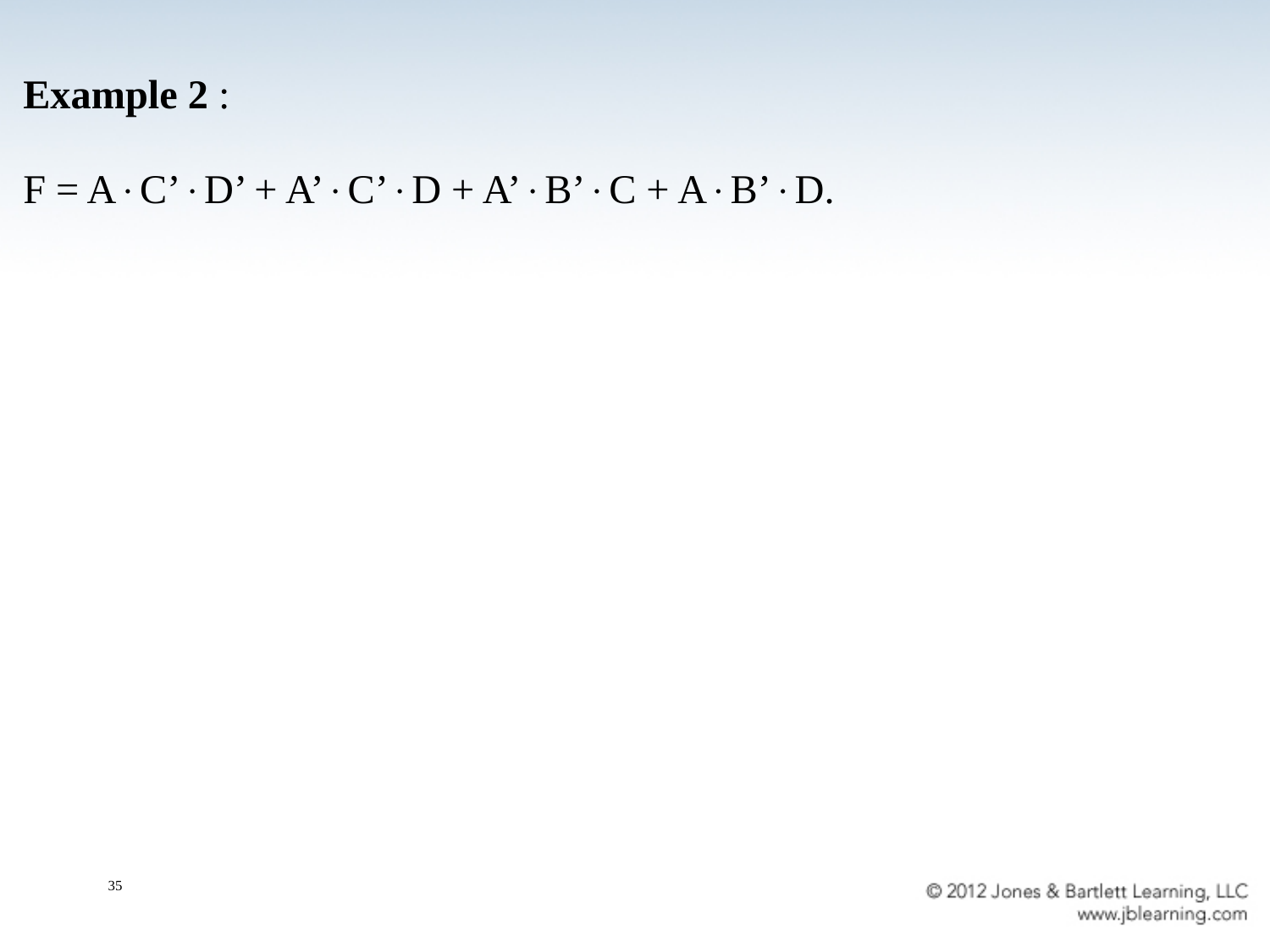

Example 2 :
F = A⋅C’⋅D’ + A’⋅C’⋅D + A’⋅B’⋅C + A⋅B’⋅D.
35